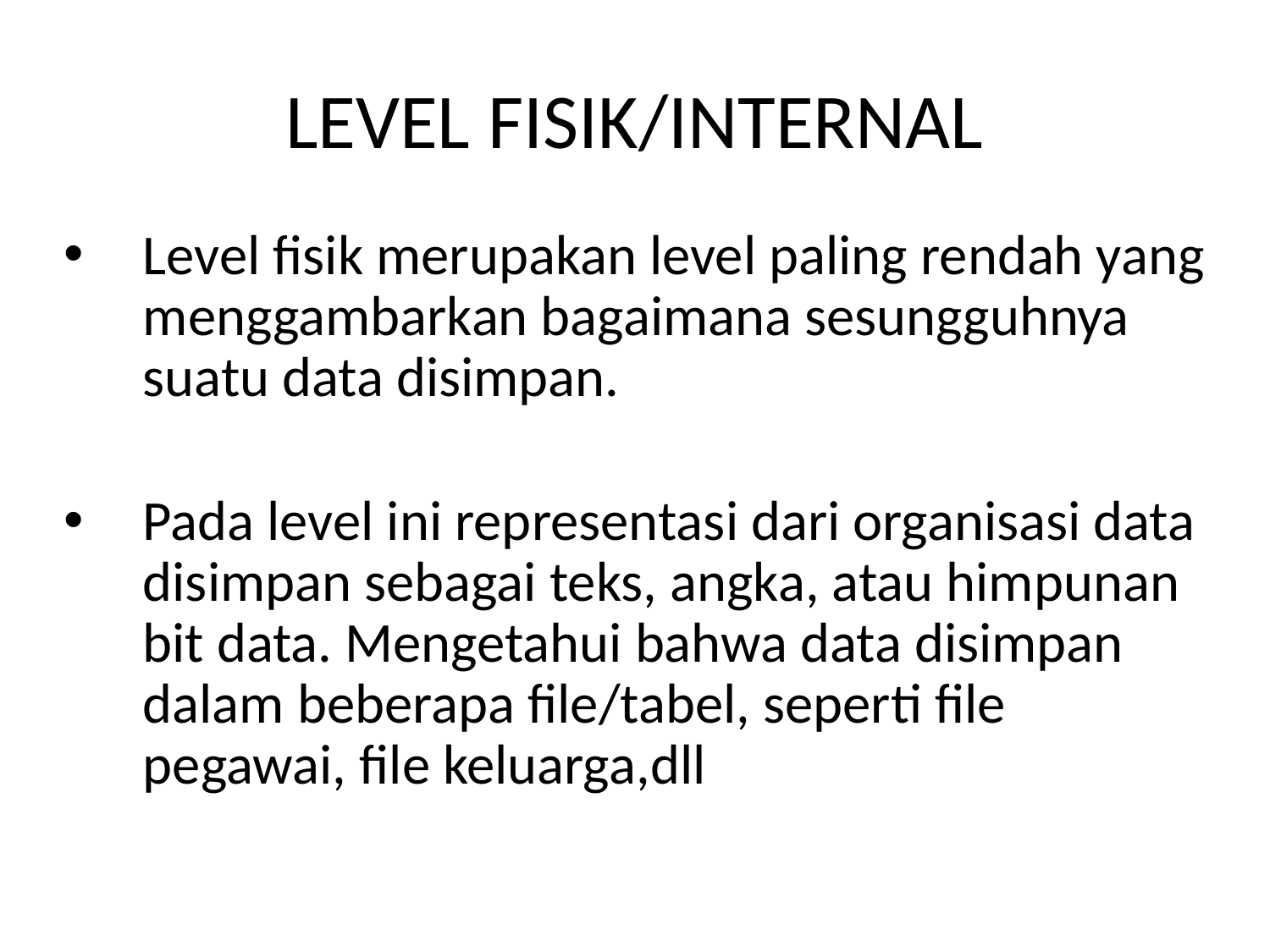

# LEVEL FISIK/INTERNAL
Level fisik merupakan level paling rendah yang menggambarkan bagaimana sesungguhnya suatu data disimpan.

Pada level ini representasi dari organisasi data disimpan sebagai teks, angka, atau himpunan bit data. Mengetahui bahwa data disimpan dalam beberapa file/tabel, seperti file pegawai, file keluarga,dll
10